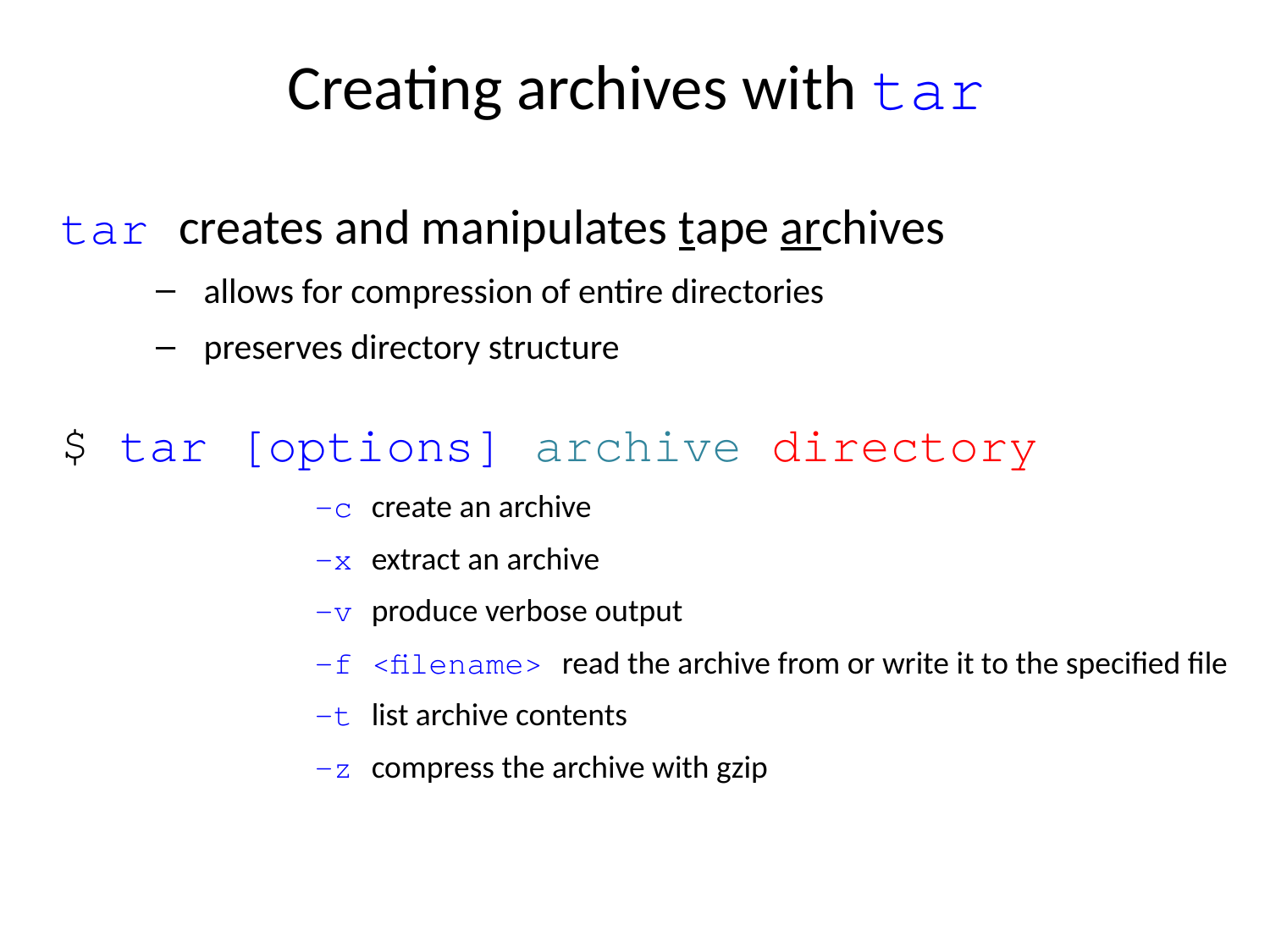

# Creating archives with tar
tar creates and manipulates tape archives
allows for compression of entire directories
preserves directory structure
$ tar [options] archive directory
		-c create an archive
		-x extract an archive
		-v produce verbose output
		-f <filename> read the archive from or write it to the specified file
		-t list archive contents
		-z compress the archive with gzip